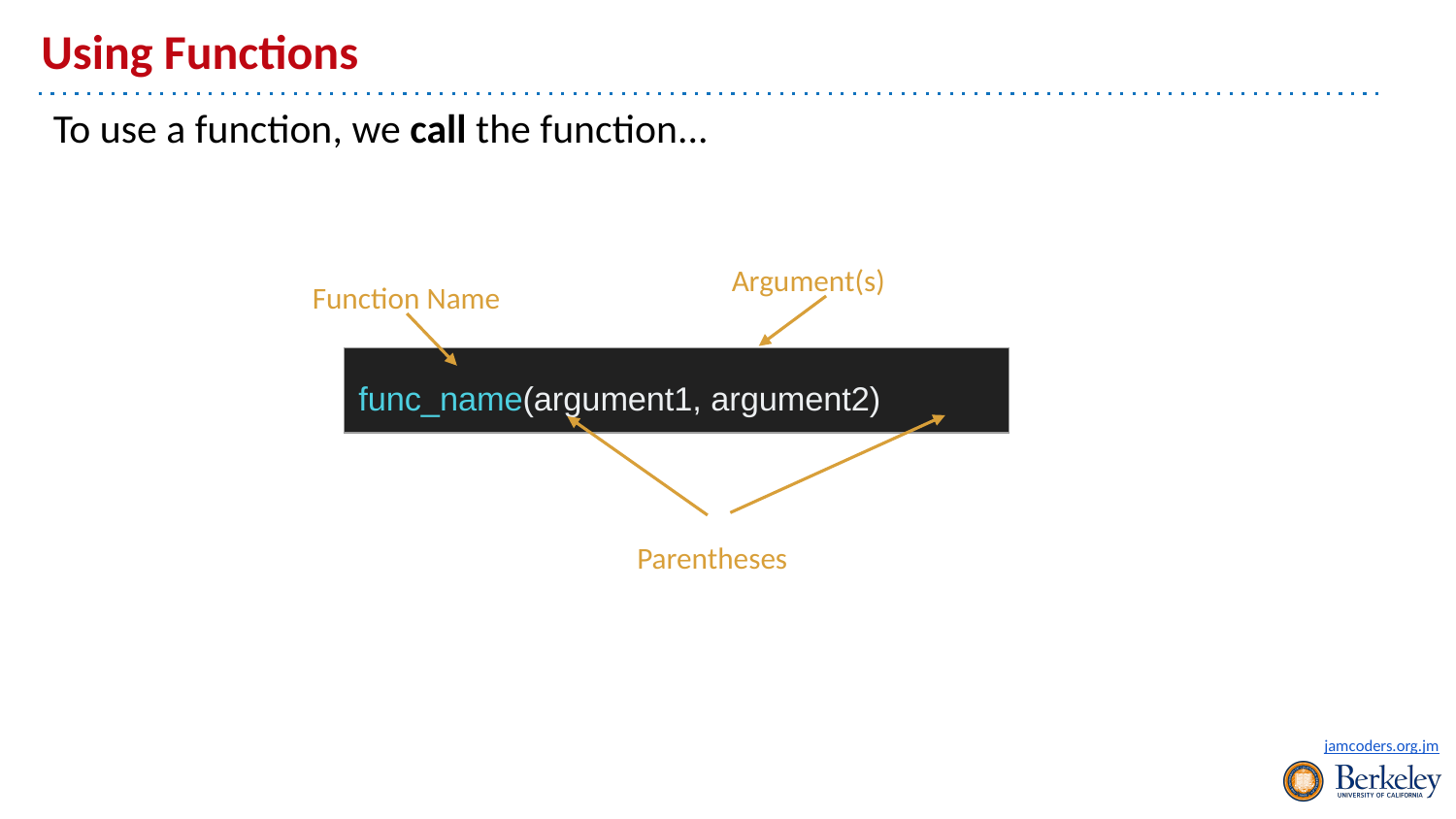

# Using Functions
To use a function, we call the function...
Argument(s)
Function Name
| func\_name(argument1, argument2) |
| --- |
Parentheses